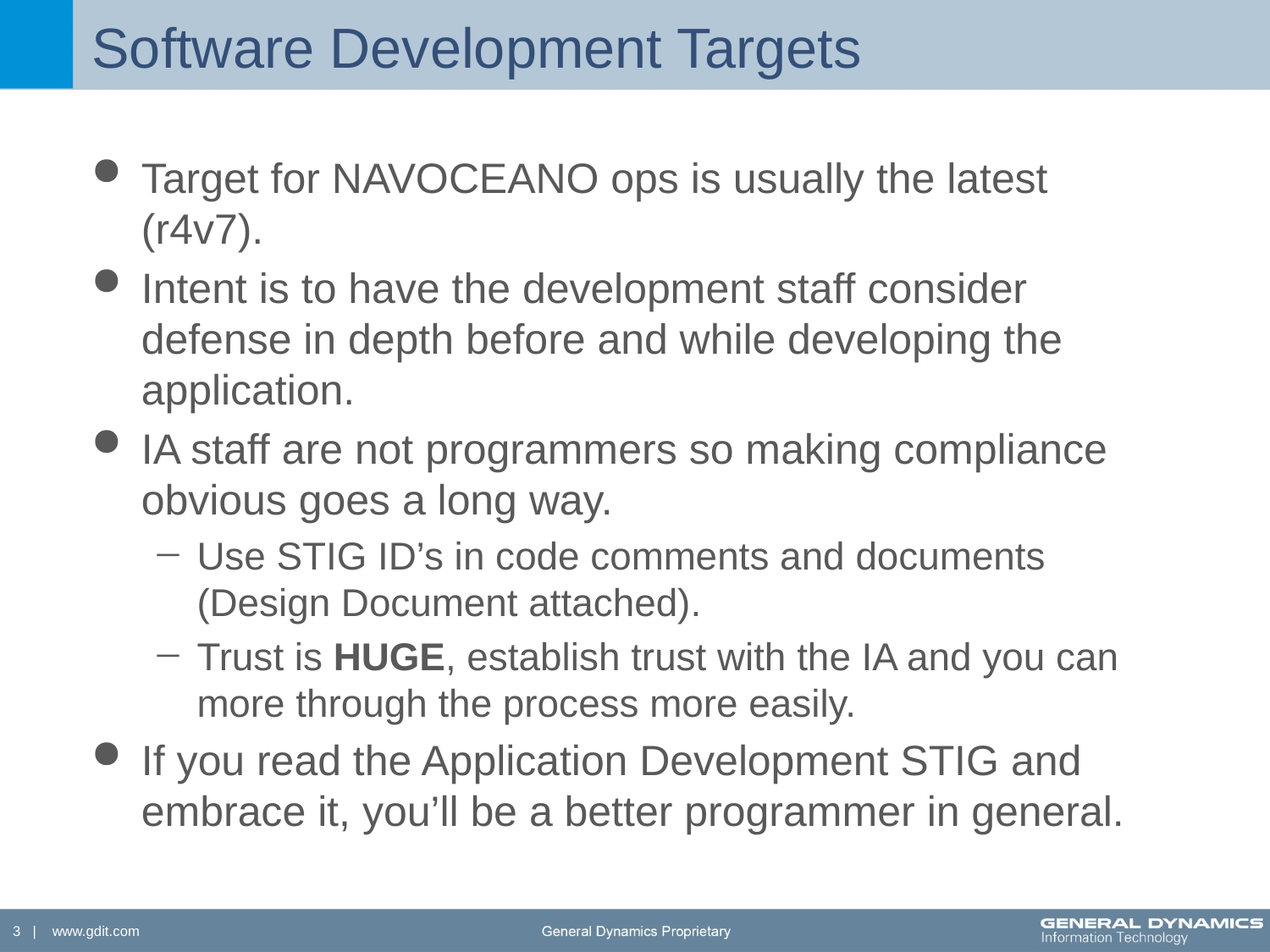

# Software Development Targets
Target for NAVOCEANO ops is usually the latest (r4v7).
Intent is to have the development staff consider defense in depth before and while developing the application.
IA staff are not programmers so making compliance obvious goes a long way.
Use STIG ID’s in code comments and documents (Design Document attached).
Trust is HUGE, establish trust with the IA and you can more through the process more easily.
If you read the Application Development STIG and embrace it, you’ll be a better programmer in general.